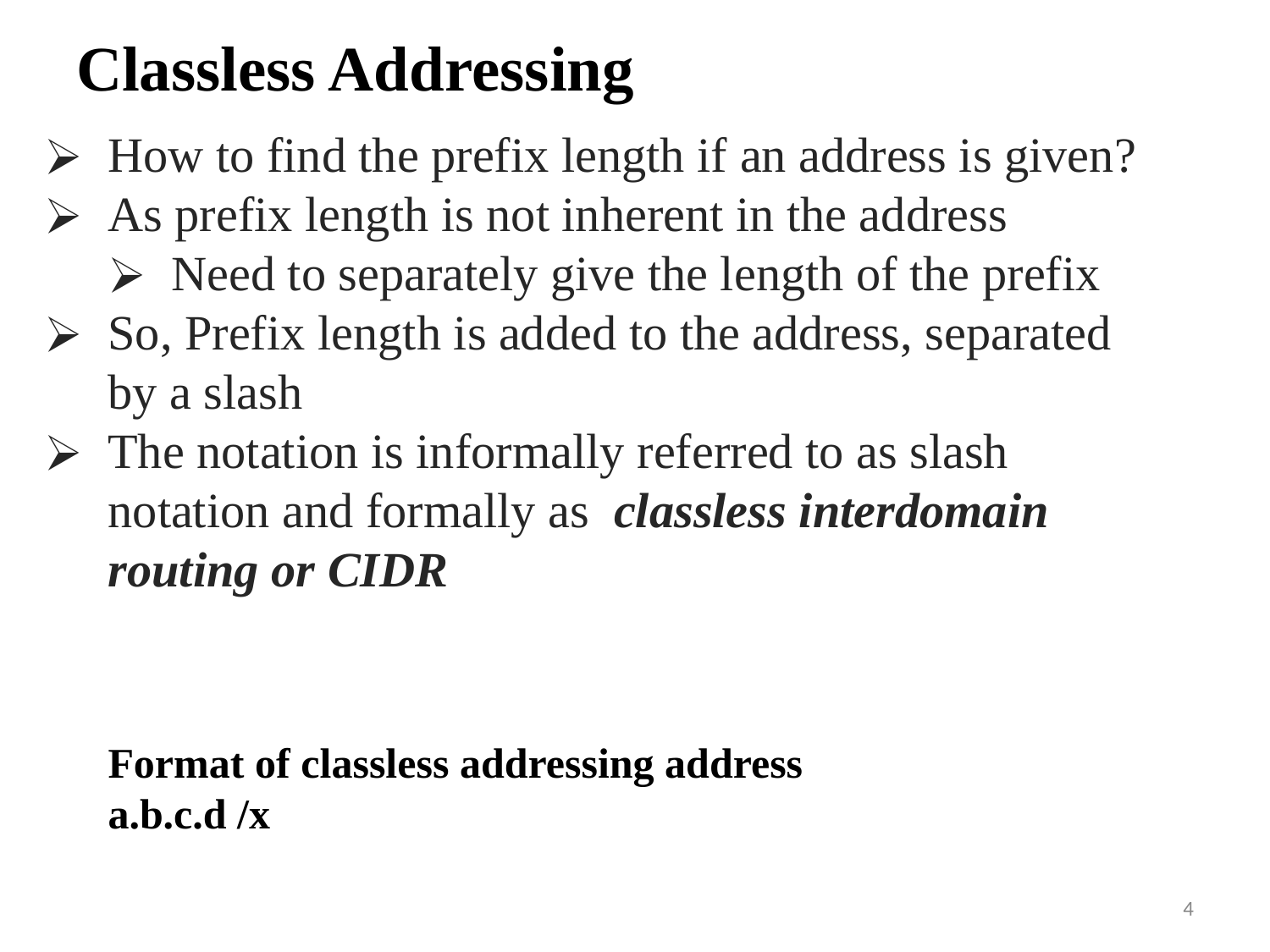

Classless Addressing
How to find the prefix length if an address is given?
As prefix length is not inherent in the address
Need to separately give the length of the prefix
So, Prefix length is added to the address, separated by a slash
The notation is informally referred to as slash notation and formally as  classless interdomain routing or CIDR
Format of classless addressing address
a.b.c.d /x
4